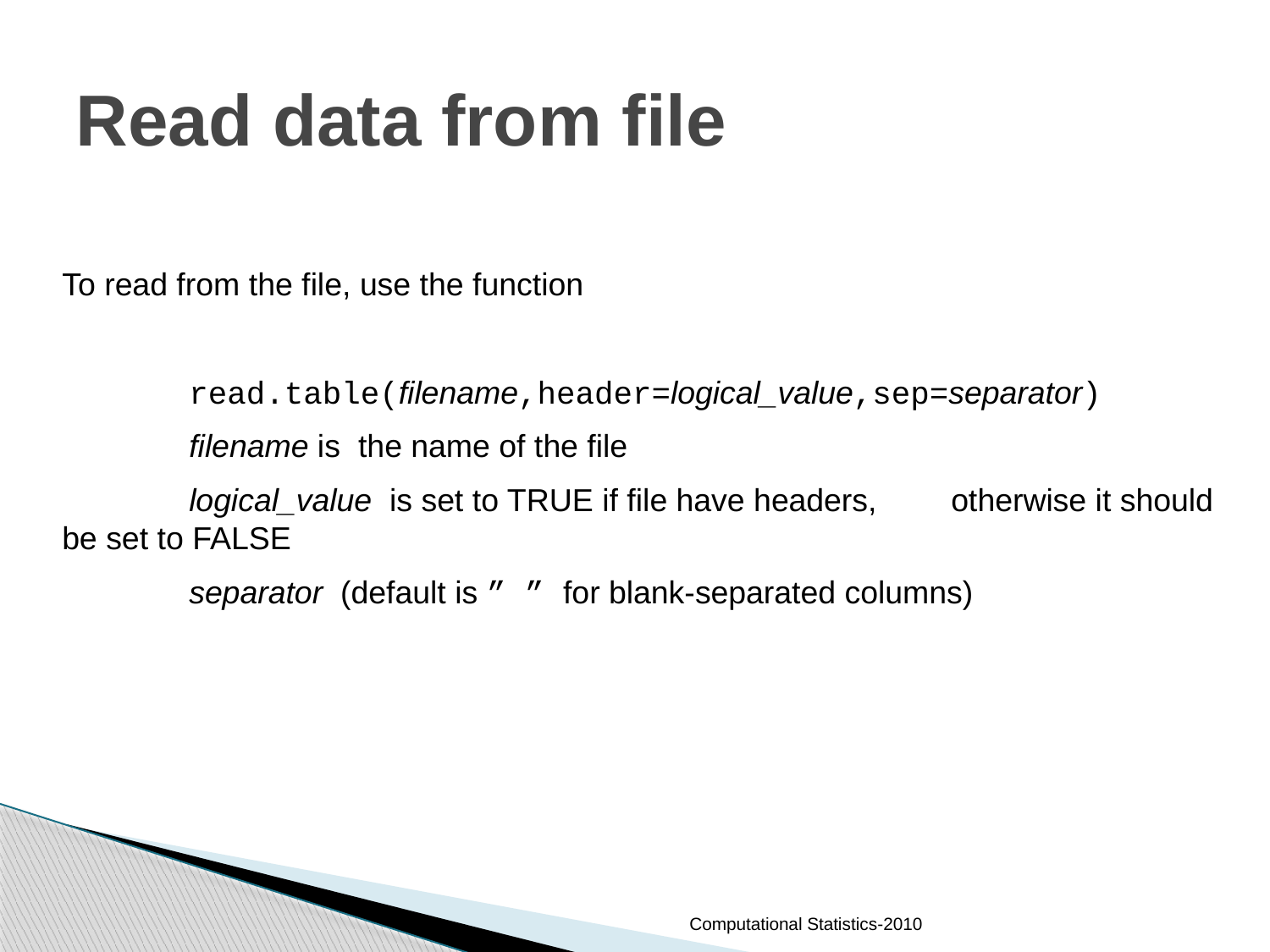

# Read data from file
To read from the file, use the function

	read.table(filename,header=logical_value,sep=separator)
	filename is  the name of the file
	logical_value  is set to TRUE if file have headers, 	otherwise it should be set to FALSE
	separator  (default is ” ” for blank-separated columns)
Computational Statistics-2010